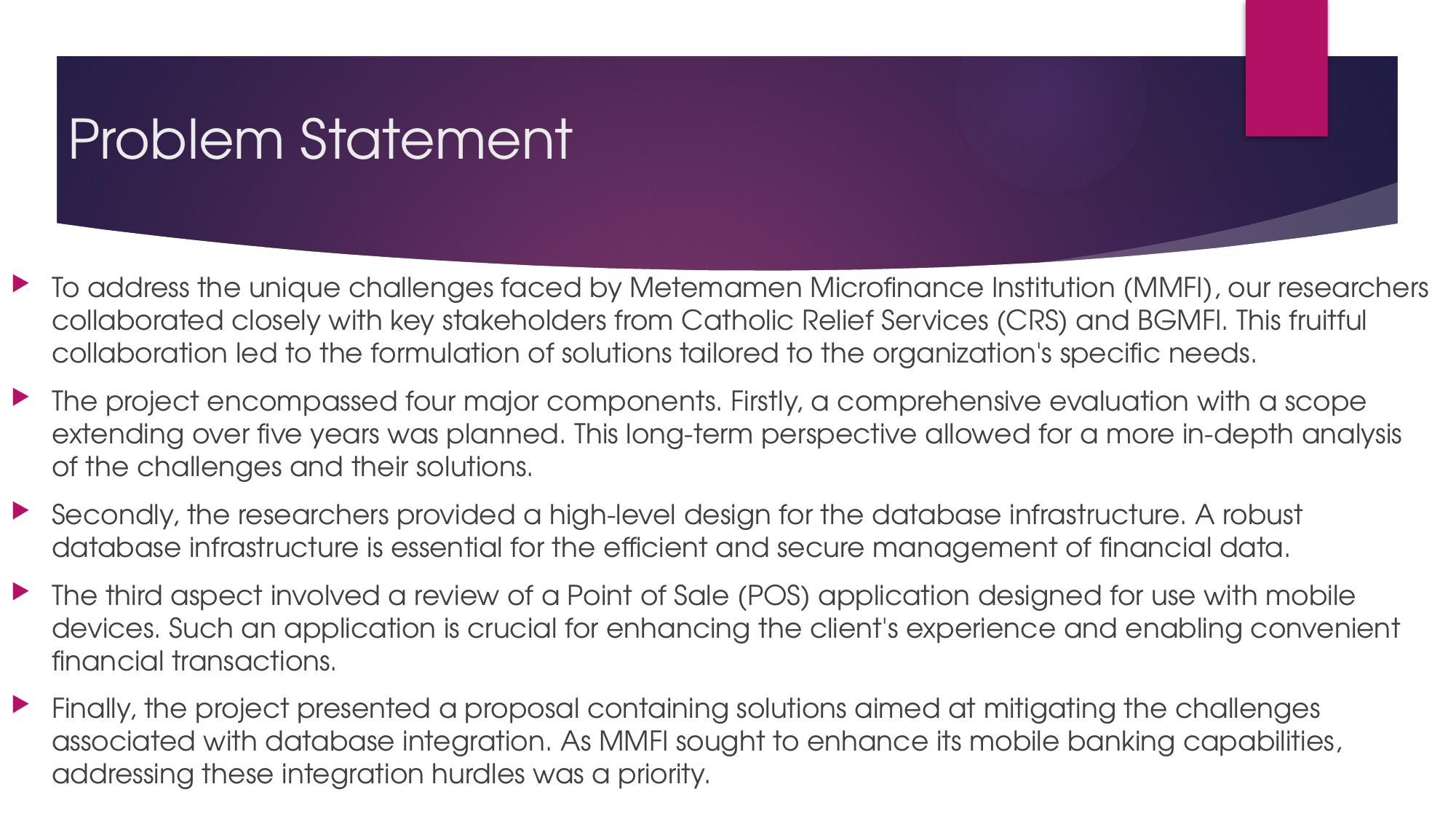

# Problem Statement
To address the unique challenges faced by Metemamen Microfinance Institution (MMFI), our researchers collaborated closely with key stakeholders from Catholic Relief Services (CRS) and BGMFI. This fruitful collaboration led to the formulation of solutions tailored to the organization's specific needs.
The project encompassed four major components. Firstly, a comprehensive evaluation with a scope extending over five years was planned. This long-term perspective allowed for a more in-depth analysis of the challenges and their solutions.
Secondly, the researchers provided a high-level design for the database infrastructure. A robust database infrastructure is essential for the efficient and secure management of financial data.
The third aspect involved a review of a Point of Sale (POS) application designed for use with mobile devices. Such an application is crucial for enhancing the client's experience and enabling convenient financial transactions.
Finally, the project presented a proposal containing solutions aimed at mitigating the challenges associated with database integration. As MMFI sought to enhance its mobile banking capabilities, addressing these integration hurdles was a priority.